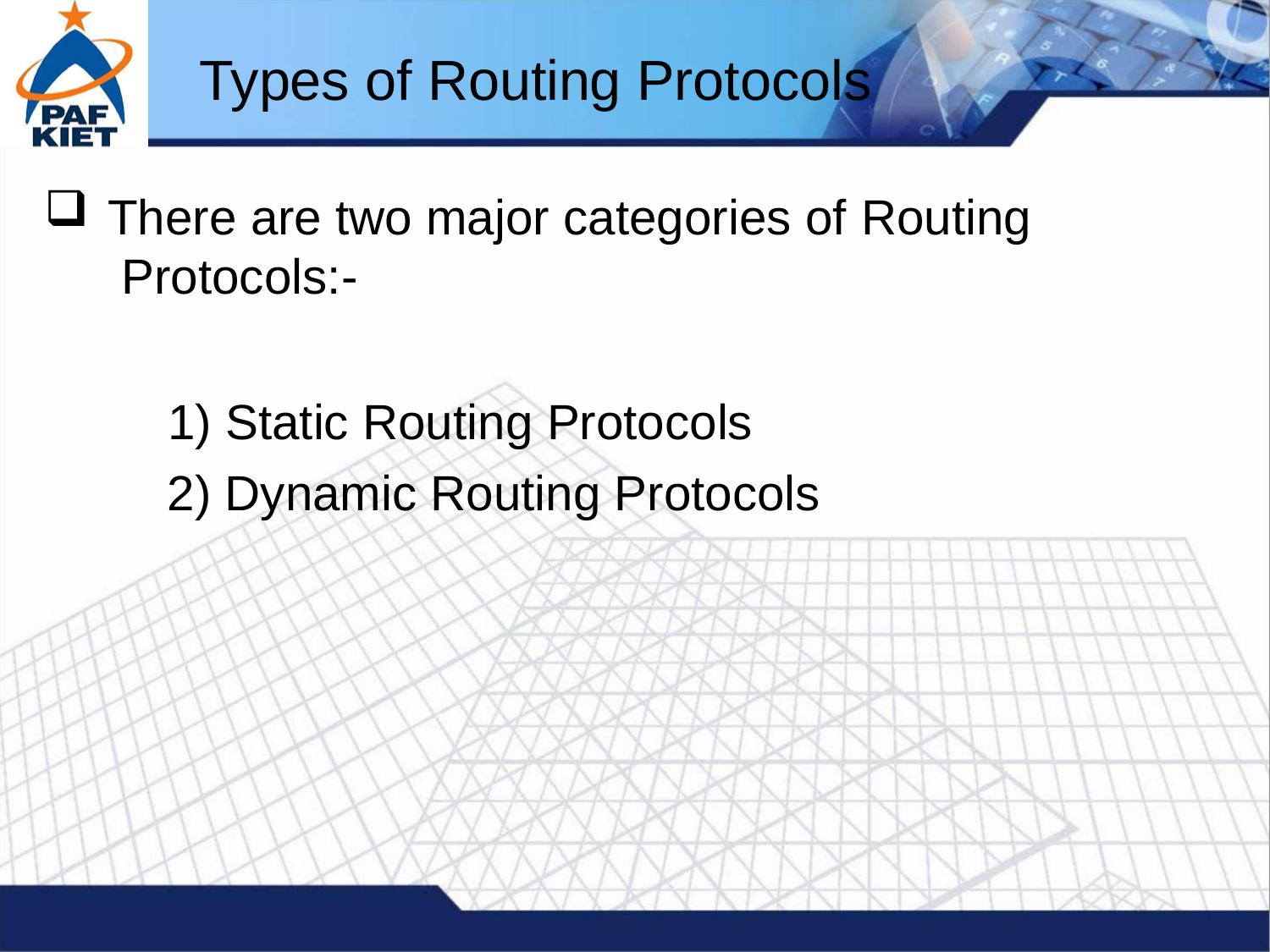

# Types of Routing Protocols
There are two major categories of Routing  Protocols:-

Static Routing Protocols
Dynamic Routing Protocols